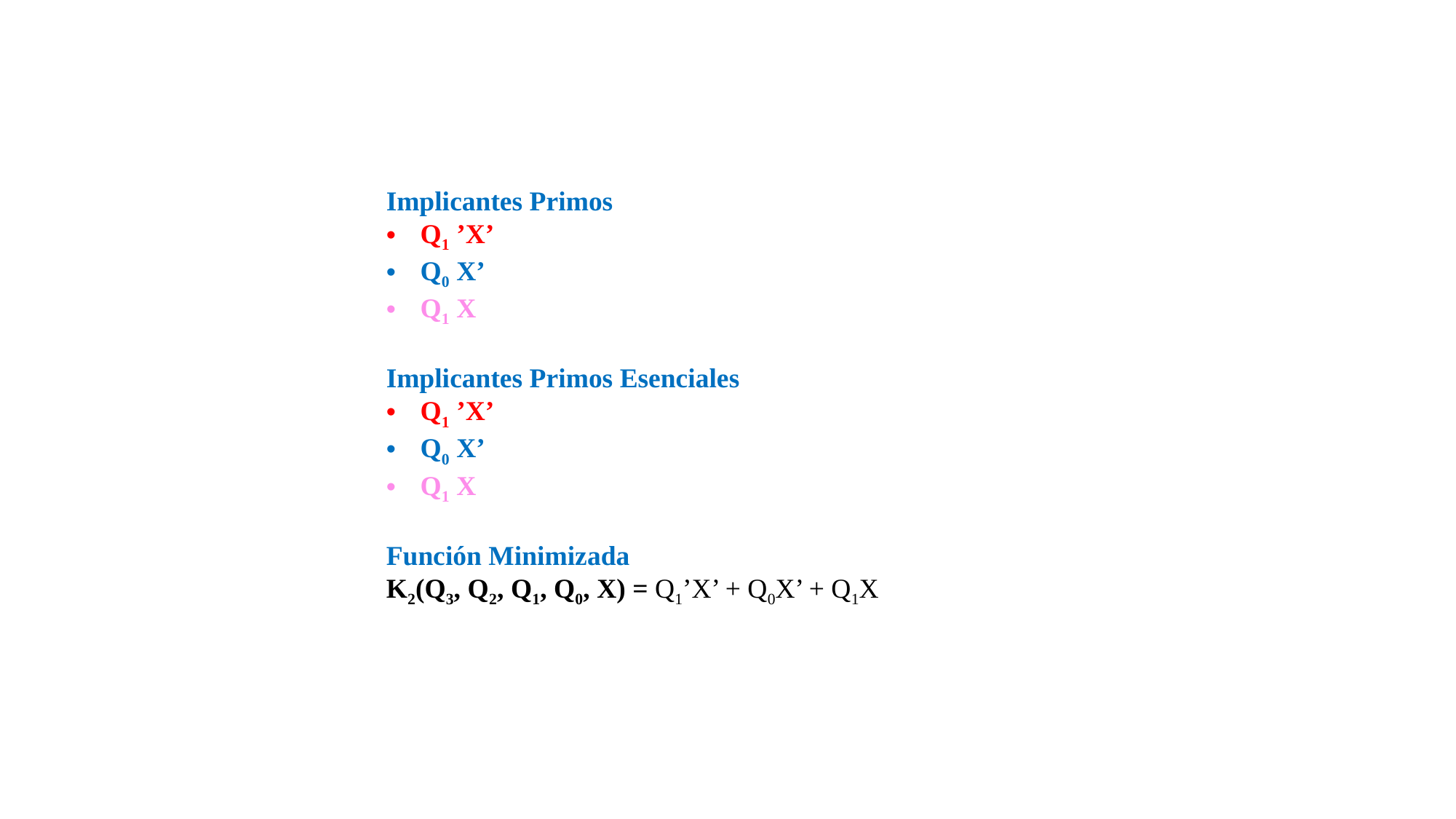

Implicantes Primos
Q1 ’X’
Q0 X’
Q1 X

Implicantes Primos Esenciales
Q1 ’X’
Q0 X’
Q1 X

Función Minimizada
K2(Q3, Q2, Q1, Q0, X) = Q1’X’ + Q0X’ + Q1X